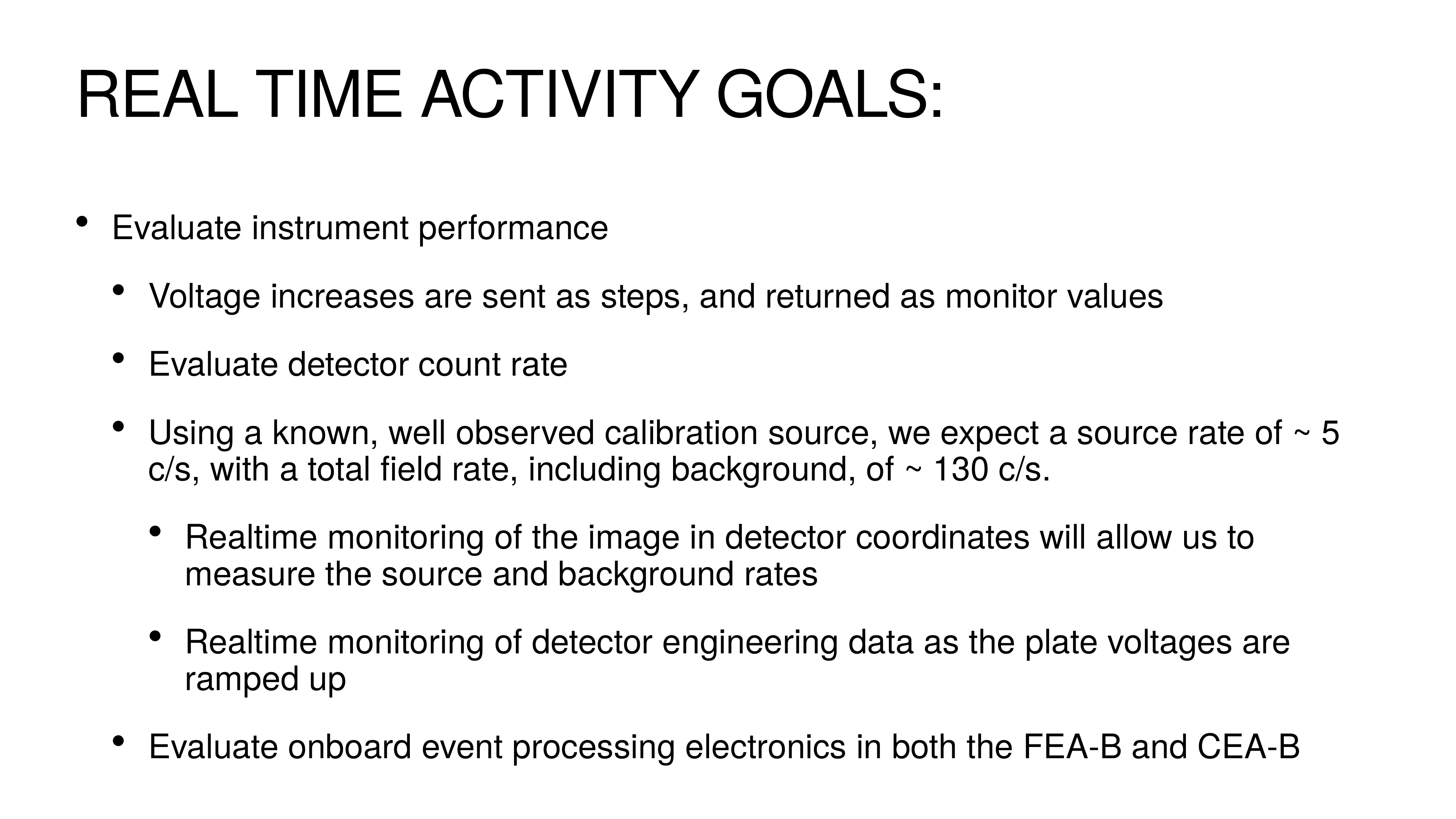

# Real time activity goals:
Evaluate instrument performance
Voltage increases are sent as steps, and returned as monitor values
Evaluate detector count rate
Using a known, well observed calibration source, we expect a source rate of ~ 5 c/s, with a total field rate, including background, of ~ 130 c/s.
Realtime monitoring of the image in detector coordinates will allow us to measure the source and background rates
Realtime monitoring of detector engineering data as the plate voltages are ramped up
Evaluate onboard event processing electronics in both the FEA-B and CEA-B